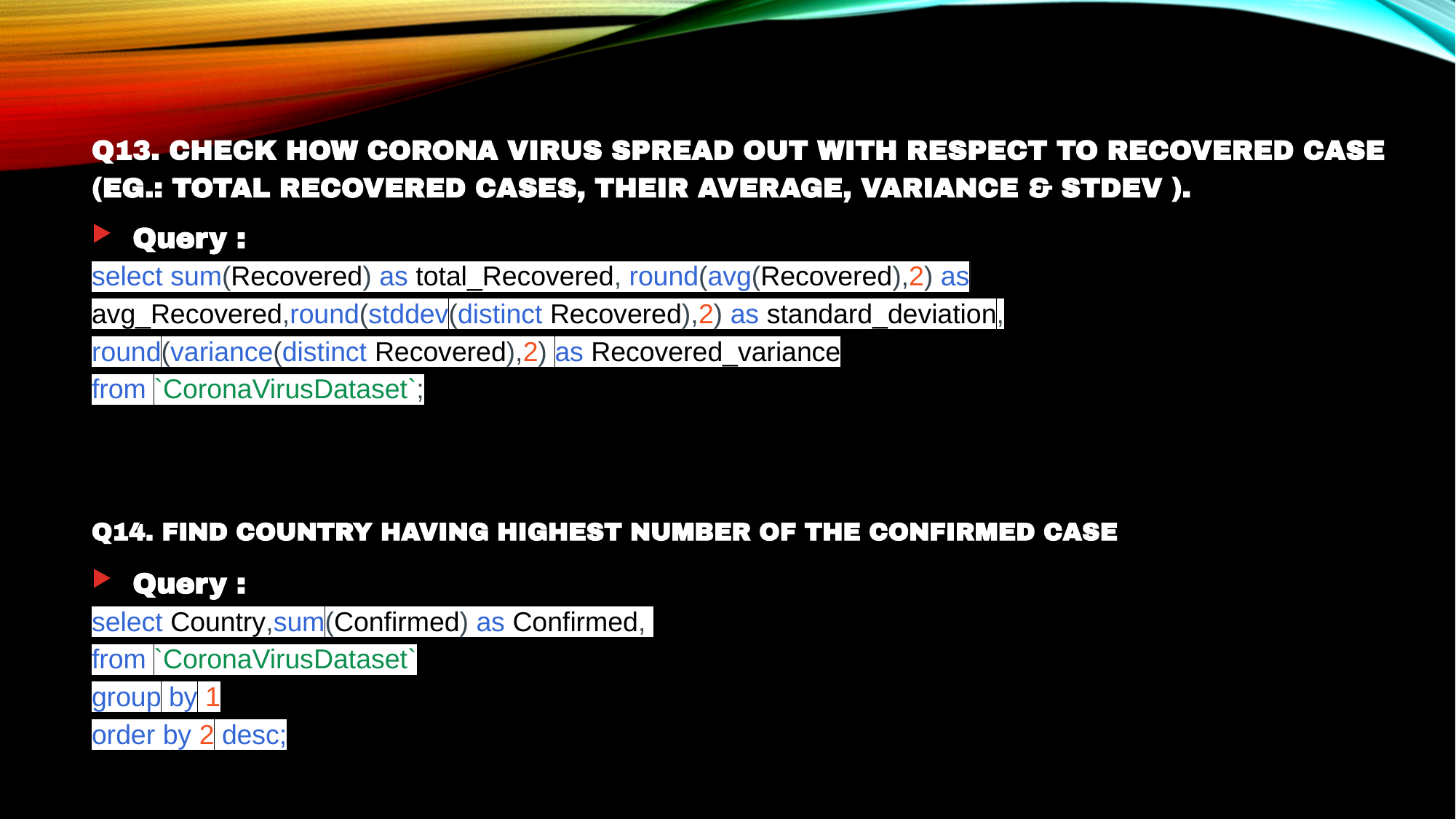

# Q13. Check how corona virus spread out with respect to recovered case (Eg.: total recovered cases, their average, variance & STDEV ).
Query :
select sum(Recovered) as total_Recovered, round(avg(Recovered),2) as avg_Recovered,round(stddev(distinct Recovered),2) as standard_deviation,
round(variance(distinct Recovered),2) as Recovered_variance
from `CoronaVirusDataset`;

Q14. Find Country having highest number of the Confirmed case
Query :
select Country,sum(Confirmed) as Confirmed,
from `CoronaVirusDataset`
group by 1
order by 2 desc;